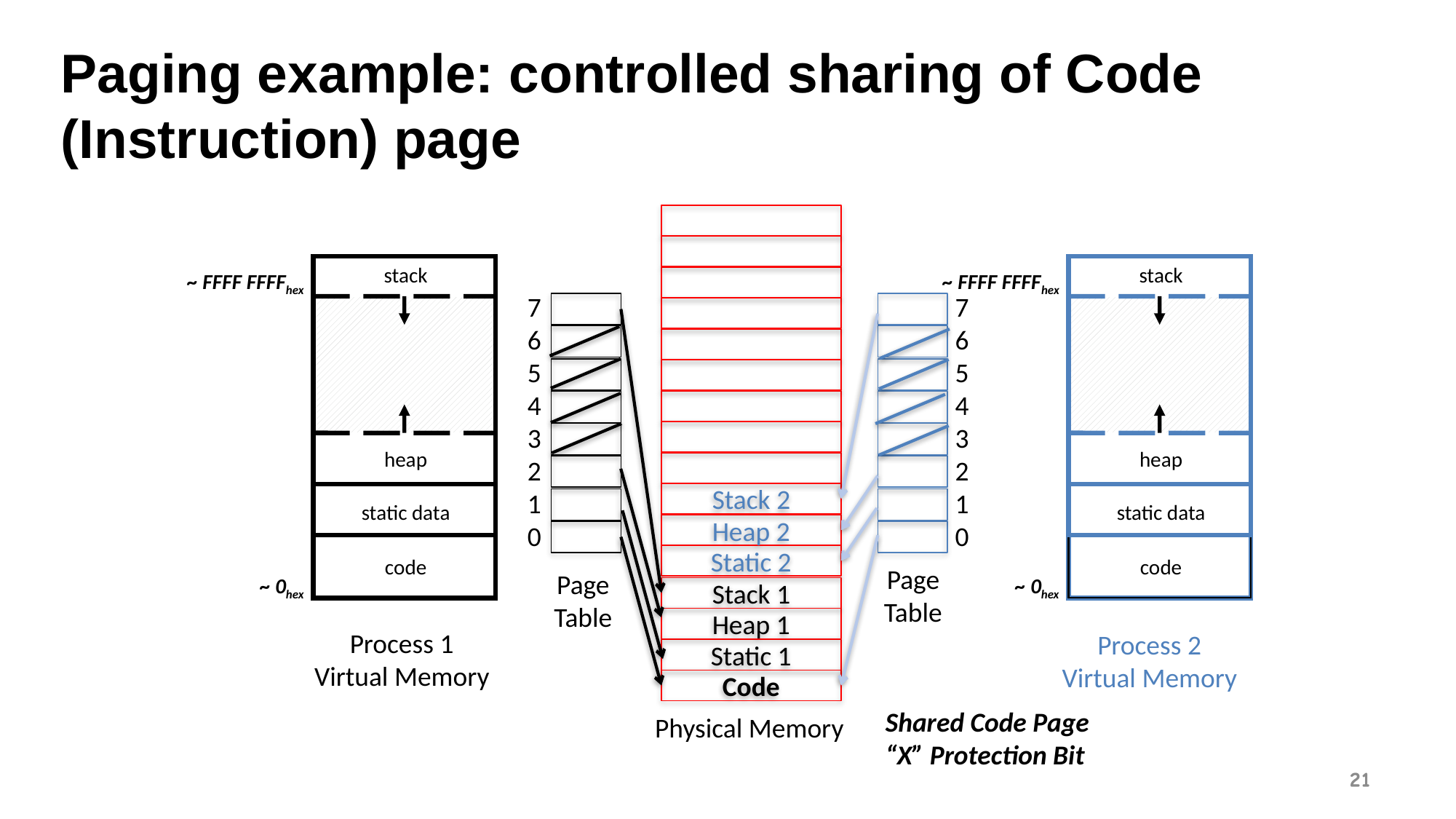

Paging example: controlled sharing of Code (Instruction) page

Stack 2
Heap 2
Static 2
Stack 1
Heap 1
Static 1
Code

stack
~ FFFF FFFFhex

heap

static data

code
~ 0hex

stack
~ FFFF FFFFhex

heap

static data

code
~ 0hex
7
6
5
4
3
2
1
0

7
6
5
4
3
2
1
0

Page
Table
Page
Table
Process 1
Virtual Memory
Process 2
Virtual Memory
Shared Code Page
“X” Protection Bit
Physical Memory
21